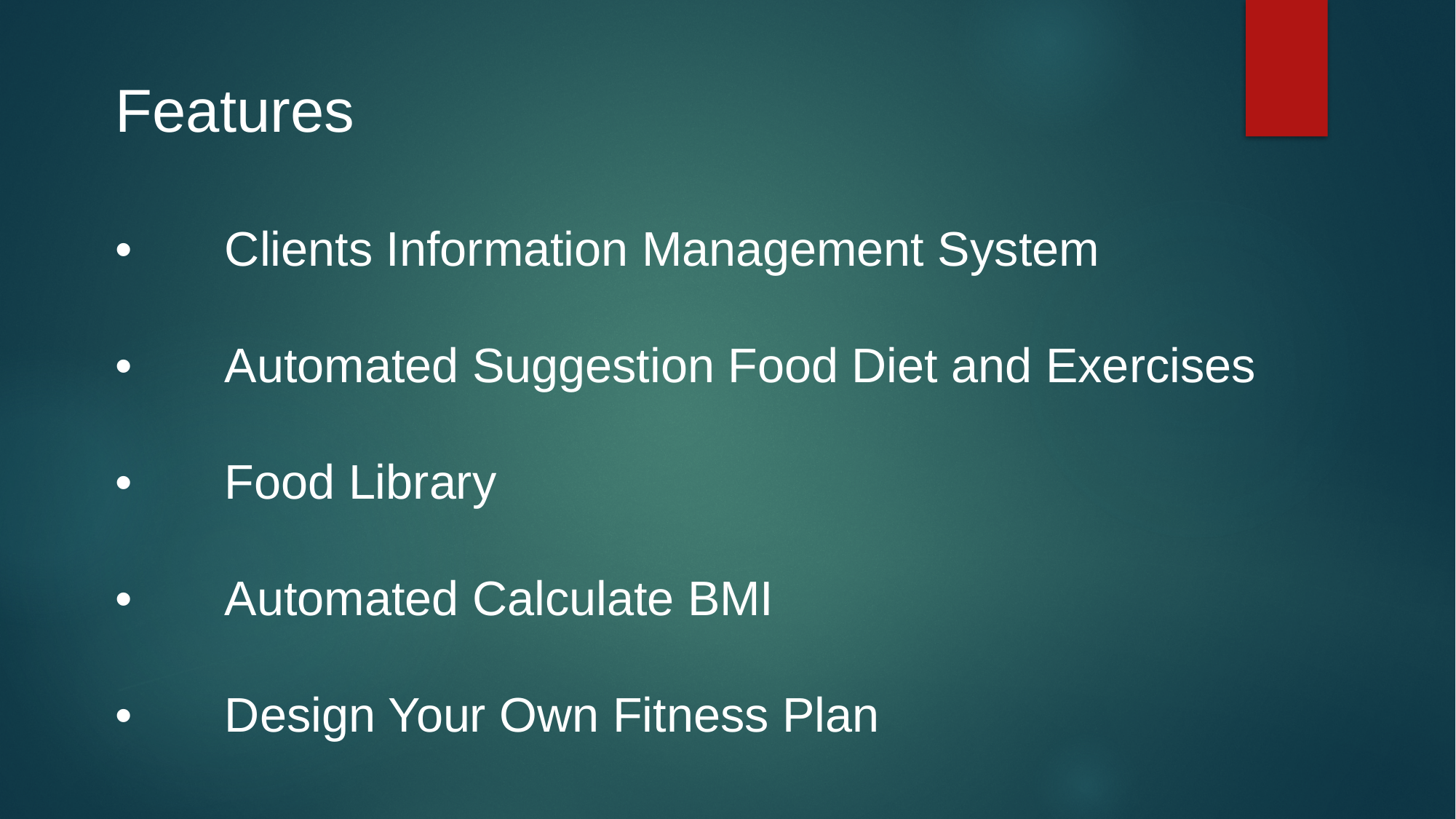

Features
•	Clients Information Management System

•	Automated Suggestion Food Diet and Exercises

•	Food Library

•	Automated Calculate BMI

•	Design Your Own Fitness Plan